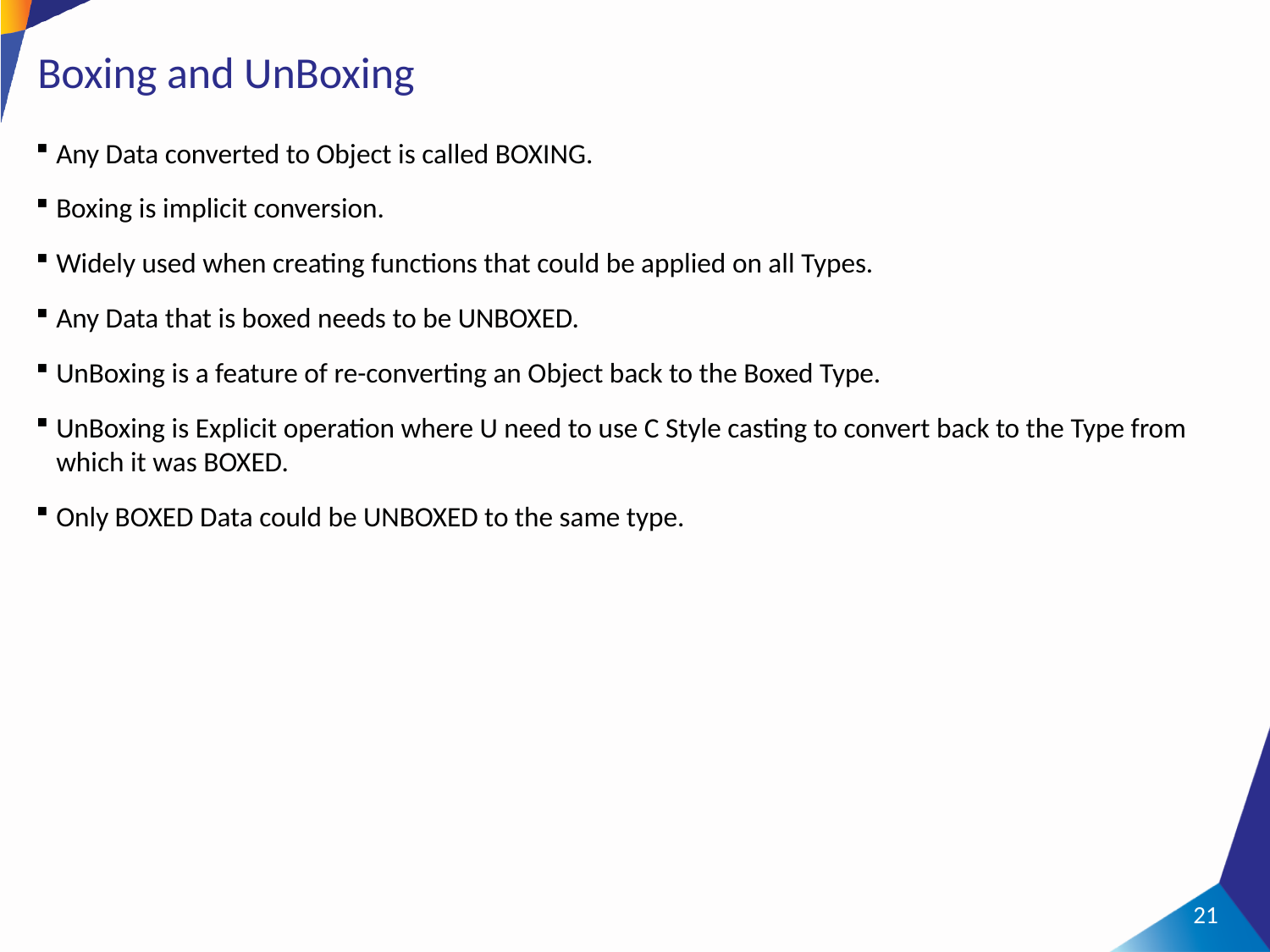

# Boxing and UnBoxing
Any Data converted to Object is called BOXING.
Boxing is implicit conversion.
Widely used when creating functions that could be applied on all Types.
Any Data that is boxed needs to be UNBOXED.
UnBoxing is a feature of re-converting an Object back to the Boxed Type.
UnBoxing is Explicit operation where U need to use C Style casting to convert back to the Type from which it was BOXED.
Only BOXED Data could be UNBOXED to the same type.